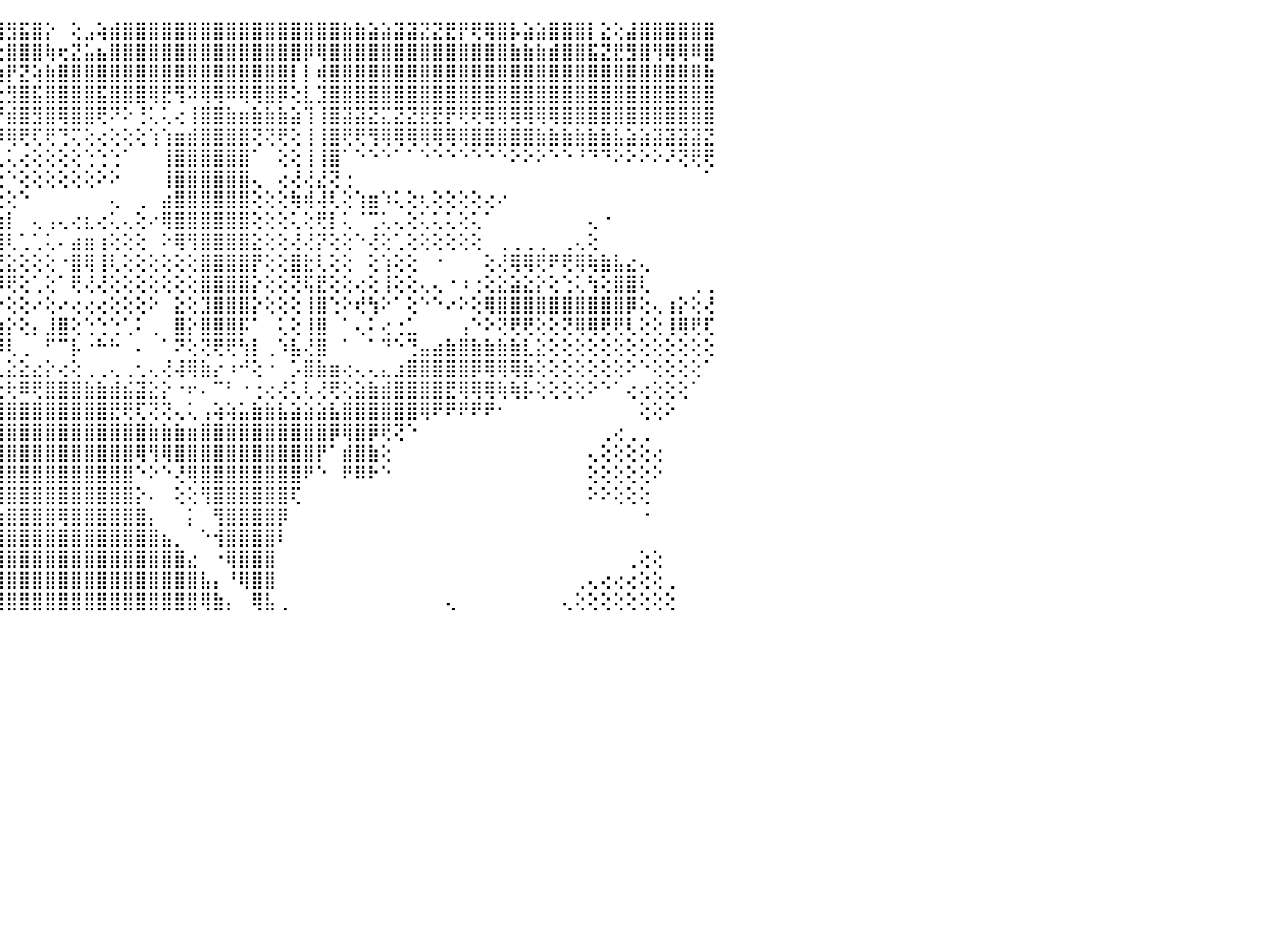

⣿⢟⠝⠑⠑⠁⠑⠑⠑⠑⠕⠕⠝⢝⢻⣿⣿⣿⣿⣿⣿⣿⣿⣿⣿⣿⣿⣿⢟⣵⣿⣿⣿⣿⣿⣿⢟⢝⢕⣷⡕⣻⣿⣇⢼⣻⣯⣿⡕⠀⢕⣠⢵⣾⣿⣿⣿⣿⣿⣿⣿⣿⣿⣿⣿⣿⣿⣿⣿⣿⣿⣷⣷⣵⣵⣽⣽⣝⣝⣟⡟⢟⢿⣿⡧⣵⣵⣿⣿⣿⡇⣕⢕⣼⣿⣿⣿⣿⣿⣿⠀
⠇⠁⠀⠀⠀⠀⠀⠀⠀⠀⠀⠀⠀⠀⠁⠜⢻⣿⣷⣷⣾⣿⣿⣿⣿⣿⣿⣿⣿⣿⣿⣿⣿⡿⢏⢕⠕⢁⢔⣿⡧⢿⣯⡕⢕⣿⣿⣿⢷⢖⣝⣥⣦⣿⣿⣿⣿⣿⣿⣿⣿⣿⣿⣿⣿⣿⣿⣿⡿⢿⣿⣿⣿⣿⣿⣿⣿⣿⣿⣿⣿⣿⣿⣿⣷⣷⣷⣾⣿⣿⣯⣝⣟⣻⣿⢻⢿⢿⠿⣿⠀
⠀⠀⠀⠀⠀⠀⠀⠀⠀⠀⠀⠀⠀⠀⠀⠀⠁⢜⣿⣿⢿⣿⣿⣿⣿⣿⣿⣿⣿⣿⣿⢟⡿⣇⢸⡇⡕⢕⢅⣯⡅⢸⣿⣧⢵⡟⣝⢵⣷⣿⣿⣿⣿⣿⣿⣿⣿⣿⣿⣿⣿⣿⣿⣿⣿⣿⣿⡇⡇⢾⣿⣿⣿⣿⣿⣿⣿⣿⣿⣿⣿⣿⣿⣿⣿⣿⣿⣿⣿⣿⣿⣿⣿⣿⣿⣿⣿⣿⣿⣷⠀
⠀⠀⠀⠀⠀⠀⠀⠀⠀⠀⠀⠀⠀⠀⠀⠀⠀⠀⠘⣿⣿⣿⣿⣿⣿⣿⣿⣿⢟⢕⢕⣧⢻⣿⢼⡇⣧⡇⢕⣿⢧⢾⣿⣵⣖⣻⣿⣯⣿⣿⣿⣿⣯⣿⣿⣿⢿⣟⢻⠽⢿⢿⠿⢿⢿⣿⡿⢕⣇⣹⣿⣿⣿⣿⣿⣿⣿⣿⣿⣿⣿⣿⣿⣿⣿⣿⣿⣿⣿⣿⣿⣿⣿⣿⣿⣿⣿⣿⣿⣿⠀
⠀⠀⠀⠀⠀⠀⠀⠀⠀⠀⠀⢀⢀⢀⢄⢄⣅⣱⣕⣵⣿⣿⣿⣿⣿⣿⣿⣿⣧⢕⣸⡟⢹⣧⢸⡿⢟⢇⣹⣿⣾⣿⣿⣿⡟⣾⣿⣻⣿⢿⣿⣿⢟⠝⠕⢘⢅⢅⢔⢸⣿⣿⣷⣶⣷⣷⣷⣵⢹⢸⣿⣽⣽⣝⣍⣝⣝⣟⣟⡟⢟⢟⢿⢿⢿⢿⢿⢿⣿⣿⣿⣿⣿⣿⣿⣿⣿⣿⣿⣿⠀
⠀⠀⠀⠀⠀⠀⠀⢀⢄⢄⢔⢕⢕⣱⣷⡾⢟⢿⢿⡿⣿⣿⣿⣿⣿⣿⣿⣿⣿⢇⡇⣷⢜⣟⡕⣶⣾⣿⣿⣿⣿⣿⣿⣿⡿⢿⢟⢏⢟⢙⢍⢕⢔⢕⢕⢕⢱⢱⣶⣾⣿⣿⣿⣿⢝⢝⢟⢕⢸⢸⣿⢟⢟⢻⢿⢿⢿⢿⢿⢿⢿⣿⣿⣿⣿⣿⣷⣷⣷⣷⣷⣷⣧⣵⣵⣽⣽⣽⣽⣝⠀
⠀⠀⠀⠀⠀⠀⠄⢕⢕⢕⢕⠕⣽⣿⢏⢕⢕⣇⢕⡸⣿⣿⣿⣿⣿⢿⣿⣿⡟⣞⣽⣷⣿⣿⡏⣹⣿⣿⣿⣿⡟⢟⢝⢙⢅⢅⢔⢕⢕⢕⢕⢑⢑⢑⠁⠀⠀⢸⣿⣿⣿⣿⣿⣿⠁⠀⢕⢕⢸⢸⣿⠁⠑⠑⠑⠁⠁⠑⠑⠑⠑⠑⠑⠑⠕⠕⠕⠑⠑⠘⠙⠙⠕⠕⠕⠕⠜⢝⢟⢟⠀
⠀⠀⣠⢄⢄⢄⢄⢄⢔⢕⢕⣽⣽⣽⣕⡅⢱⢡⢸⢇⣷⡿⢟⢏⢕⢕⢕⣿⣿⣿⣿⣿⣟⢻⢟⠟⢝⢑⢜⢕⢔⢕⢕⢕⢑⠑⢕⢕⢕⢕⢕⢕⠕⠕⠀⠀⠀⢸⣿⣿⣿⣿⣿⣿⢄⠀⢔⢜⢜⣜⢝⢐⠀⠀⠀⠀⠀⠀⠀⠀⠀⠀⠀⠀⠀⠀⠀⠀⠀⠀⠀⠀⠀⠀⠀⠀⠀⠀⠀⠁⠀
⠀⢰⢕⢕⢕⢕⣵⣱⣵⣕⣾⣿⣿⣿⣿⣿⣿⣿⡸⠕⣿⣿⢕⢕⢕⠕⢕⢻⢿⠟⢏⢕⢅⢕⢔⠕⠕⢕⢕⢕⠔⢕⢕⢕⢕⢕⠑⠀⠀⠀⠀⠀⠀⢄⠀⢀⠀⣴⣿⣿⣿⣿⣿⣿⢕⢕⢕⢷⢾⢼⢇⢕⢱⣶⠱⢅⢕⢆⢕⢕⢕⢕⢔⠔⠀⠀⠀⠀⠀⠀⠀⠀⠀⠀⠀⠀⠀⠀⠀⠀⠀
⠀⠀⠕⢇⢕⣵⡑⢿⣿⣿⣿⡛⢏⢝⢜⢝⢟⢿⡇⢜⢕⢕⢑⢑⠑⢕⢜⢔⠕⢕⢕⢕⠕⢕⢔⢄⠀⠀⠀⠀⠀⠀⢑⣿⣷⡇⠀⢄⢠⢄⢔⣆⢔⢅⢄⢕⠔⢿⣿⣿⣿⣿⣿⣿⢕⢕⢕⢅⢕⢟⡇⢅⠈⢉⢅⢄⢕⢅⢅⢅⢕⢅⠁⠀⠀⠀⠀⠀⠀⠀⢄⠐⠀⠀⠀⠀⠀⠀⠀⠀⠀
⠀⠀⢀⢕⢕⢟⢟⢕⢘⣿⣿⢇⢕⢕⢕⢕⢕⢔⢿⢿⢟⣕⡱⢴⢕⢄⢀⢕⢕⢔⢕⢕⢕⢇⢕⢕⢄⢀⢔⢕⠸⠇⢕⢿⣿⢇⢁⢁⢅⠄⣴⣶⢰⢕⢕⢕⠀⠕⢿⢻⣿⣿⣿⣿⣕⢕⢕⢜⢜⡝⢕⢕⠑⢜⢕⢁⢕⢕⢕⢕⢕⢕⠀⢀⢀⢀⢀⠀⢀⢄⢕⠀⠀⠀⠀⠀⠀⠀⠀⠀⠀
⢄⣰⣵⣷⣵⢕⢕⢕⢕⢕⢕⢕⢕⢕⢕⢕⢕⢕⢕⢕⢾⣿⣷⣷⣷⢕⢕⢕⢕⢕⣷⡇⡕⢕⢕⢕⢕⢔⢔⢕⢕⠀⢕⠞⣟⣕⢕⢕⢕⠐⣿⢿⢸⢇⢕⢕⢕⢕⢕⢕⣿⣿⣿⣿⡟⢕⢕⣿⣗⢇⢕⢕⠀⢕⢱⢕⢕⠀⠐⠀⠀⠀⢕⢜⢿⢿⢟⠟⢟⢿⢷⣷⣧⣔⢄⠀⠀⠀⠀⠀⠀
⣾⣿⣿⣿⣿⡇⢕⢕⢕⢕⢕⢕⢕⢕⢕⢕⢕⢕⢕⢱⣽⣵⣵⣕⢱⢕⢕⣵⡵⠗⠷⠷⢷⢕⣕⣕⣕⣕⣕⣕⣕⣀⣕⣕⡿⢟⢕⢁⢕⠁⢟⢜⢜⢕⢕⢕⢕⢕⢕⢕⣿⣿⣿⣿⡕⢕⢕⢝⢯⣟⢕⢕⢔⢕⢸⢕⢕⢄⢄⠐⠰⢐⢕⣕⣵⣕⡕⢕⢑⢅⢳⢕⣿⣿⢇⠀⠀⠀⢀⢀⠀
⣿⣿⣿⡿⢏⢕⢕⢕⢕⢕⢕⢕⢕⢱⣵⣵⡕⣕⢱⡪⢽⠗⠐⢀⣅⢕⠕⢕⡇⠕⢐⢠⢎⢕⢕⣕⣼⢇⢔⢄⠀⠀⠀⠘⠕⢕⢕⠔⢕⠔⢔⢔⢔⢕⢕⢕⠕⠀⣕⢕⣹⣿⣿⣿⡕⢕⢕⢕⢸⣿⢑⠕⢞⢳⠕⠁⢕⠑⠑⠔⠕⢕⢿⣿⣿⣿⣿⣿⣿⣿⣿⣿⣿⡿⢕⢄⢰⡕⢕⢜⠀
⣿⣿⡿⢕⣵⡷⢕⢕⢕⢕⢕⣕⢁⢜⢱⢎⢝⢑⢕⠁⠀⠄⠌⢽⢏⢑⠡⢐⡑⢰⣿⣷⣿⣿⣿⣿⣷⣿⣿⣷⣿⣷⣿⣷⣷⡕⢕⡄⣸⣿⢕⢑⢑⢑⢁⠅⢀⠀⣿⡕⣿⣿⣿⡯⠁⠀⢅⢕⢸⣿⠀⠁⢄⠅⢔⢐⣁⠀⠀⠀⢠⠑⠕⢝⢟⢟⢕⢕⢝⢿⢿⢟⢟⢇⢕⢕⢸⢿⢟⢏⠀
⠟⢿⣷⣿⢇⢕⢕⢕⢕⢕⣕⠝⢟⢻⢕⢖⢂⢤⡄⢀⢀⢐⢀⢀⢑⠑⢱⠑⠙⠁⠜⢿⢿⢏⠁⠿⠿⢿⢿⠿⠿⠿⠿⠿⠿⢇⢀⠀⠋⠉⡧⠐⠓⠓⠀⠄⠀⠁⠝⢕⢝⢟⢟⢳⡇⢀⠱⣧⢜⣿⠀⠁⠀⠁⠙⠑⢙⣤⣴⣷⣿⣷⣷⣷⣷⣇⣕⢕⢕⢕⢕⢕⢕⢕⢕⢕⢕⢕⢕⢕⠀
⠀⠀⠘⠻⣿⣷⣷⣵⣵⣶⣿⣷⢅⢕⠕⢕⢕⢔⢝⢂⢆⢐⡟⢗⢲⢴⢥⢤⠄⢄⢀⠐⠀⠀⠀⠀⠀⠀⠁⠁⠁⠁⠁⠁⢁⣕⣕⣔⡕⢔⢕⢀⢀⢄⢀⢂⢄⢜⢼⢿⣷⡔⠰⠚⢕⠐⠀⡡⣿⣷⣶⢔⢄⢄⣄⣰⣿⣿⣿⣿⣿⡿⢿⢿⢿⣷⢕⢕⢕⢕⢕⢕⢕⠕⠑⢕⢕⢕⢕⠁⠀
⠀⠀⠀⠀⠈⠙⠿⣿⣿⣿⣿⣿⢄⠕⠀⠀⢕⣴⣕⡕⢑⢕⡡⣰⢮⣕⣕⣥⣵⣵⣡⣕⡕⡔⢔⢄⢄⢄⢄⢔⡔⡔⣔⢔⢔⢗⠿⢟⣿⣿⣿⣷⣷⣾⣮⣽⣕⡕⠐⠖⠄⠉⠃⠐⢐⢔⢜⢅⢇⢜⢟⢕⣵⣷⣾⣿⣿⣿⣿⣟⢿⢿⢿⢷⢷⡧⢕⢕⢕⢕⠕⠑⠁⢔⢔⢕⢕⢕⠁⠀⠀
⠀⠀⠀⠀⠀⠀⠀⠁⠉⠙⠛⠙⠁⠀⠀⠀⠀⢾⣿⣿⣿⣿⣿⣿⣿⣿⣿⣿⣿⣿⣿⣿⣿⣿⣿⣿⣿⣿⣿⣿⣿⣿⣿⣿⣿⣿⣿⣿⣿⣿⣿⣿⣿⣟⢟⢏⢝⢝⢄⢅⢠⢵⢵⣥⣷⣷⣧⣵⣵⣵⣧⣿⣿⣿⣿⣿⣿⢿⠟⠟⠟⠟⠟⠂⠀⠀⠀⠀⠀⠀⠀⠀⠀⠀⢕⢕⠕⠀⠀⠀⠀
⠀⠀⠀⠀⠀⠀⠀⠀⠀⠀⠀⠀⠀⠀⠀⠀⠀⢸⣿⣿⣿⣿⣿⣿⣿⣿⣿⣿⣿⣿⣿⡿⢿⢟⢟⢟⢿⢿⣟⣟⣿⣿⣿⣿⣿⣿⣿⣿⣿⣿⣿⣿⣿⣿⣿⣿⣷⣷⣷⣶⣿⣿⣿⣿⣿⣿⣿⣿⣿⣿⡿⢿⣿⡿⢟⢝⠑⠀⠀⠀⠀⠀⠀⠀⠀⠀⠀⠀⠀⠀⠀⢀⢔⢀⢀⠀⠀⠀⠀⠀⠀
⠀⠀⠀⠀⠀⠀⠀⠀⠀⠀⠀⠀⠀⠀⠀⠀⠀⠁⣿⣿⣿⣿⣿⣿⣿⣿⣿⣿⣿⣿⣿⣿⣿⣿⣿⣿⣿⣿⣿⣿⣿⣿⣿⣿⣿⣿⣿⣿⣿⣿⣿⣿⣿⣿⣿⢿⢻⢿⣿⣿⣿⣿⣿⣿⣿⣿⣿⣿⣿⡟⠁⣾⣿⣷⢕⠀⠀⠀⠀⠀⠀⠀⠀⠀⠀⠀⠀⠀⠀⠀⢄⢕⢕⢕⢕⢔⠀⠀⠀⠀⠀
⠀⠀⠀⠀⠀⠀⠀⠀⠀⠀⠀⠀⠀⠀⠀⠀⠀⠀⢻⣿⣿⣿⣿⣿⣿⣿⣿⣿⣿⣿⣿⣿⣿⣿⣿⣿⣿⣿⣿⣿⣿⣿⣿⣿⣿⣿⣿⣿⣿⣿⣿⣿⣿⣿⣿⠑⠕⠑⢜⢿⣿⣿⣿⣿⣿⣿⣿⣿⠟⠑⠀⠟⠿⠗⠑⠀⠀⠀⠀⠀⠀⠀⠀⠀⠀⠀⠀⠀⠀⠀⢕⢕⢕⢕⢕⠕⠀⠀⠀⠀⠀
⠀⠀⠀⠀⠀⠀⠀⠀⠀⠀⠀⠀⠀⠀⠀⠀⠀⠀⢜⣿⣿⣿⣿⣿⣿⣿⣿⣿⣿⣿⣿⣿⣿⣿⣿⣿⣿⣿⣿⣿⣿⣿⣿⣿⣿⣿⣿⣿⣿⣿⣿⣿⣿⣿⣿⡕⠄⠀⢕⢕⢻⣿⣿⣿⣿⣿⣿⢏⠀⠀⠀⠀⠀⠀⠀⠀⠀⠀⠀⠀⠀⠀⠀⠀⠀⠀⠀⠀⠀⠀⠕⠕⢕⢕⢕⠀⠀⠀⠀⠀⠀
⠀⠀⠀⠀⠀⠀⠀⠀⠀⠀⠀⠀⠀⠀⠀⠀⠀⠀⠄⢹⣿⣿⣿⣿⣿⣿⣿⣿⣿⣿⣿⣿⣿⣿⣿⣿⣿⣿⣿⣿⣿⣿⣿⣿⣷⣿⣿⣿⣿⢿⣿⣿⣿⣿⣿⣿⡄⠀⠀⡅⠀⢻⣿⣿⣿⣿⡿⠀⠀⠀⠀⠀⠀⠀⠀⠀⠀⠀⠀⠀⠀⠀⠀⠀⠀⠀⠀⠀⠀⠀⠀⠀⠀⠀⠐⠀⠀⠀⠀⠀⠀
⠀⠀⠀⠀⠀⠀⠀⠀⠀⠀⠀⠀⠀⠀⠀⠀⠀⠀⠔⠁⢻⣿⣿⣿⣿⣿⣿⣿⣿⣿⣿⣿⣿⣿⣿⣿⣿⣿⣿⣿⣿⣿⣿⣿⣿⣿⣿⣿⣿⣿⣿⣿⣿⣿⣿⣿⣿⣦⡀⠀⠑⢺⣿⣿⣿⣿⠇⠀⠀⠀⠀⠀⠀⠀⠀⠀⠀⠀⠀⠀⠀⠀⠀⠀⠀⠀⠀⠀⠀⠀⠀⠀⠀⠀⠀⠀⠀⠀⠀⠀⠀
⠀⠀⠀⠀⠀⠀⠀⠀⠀⠀⠀⠀⠀⠀⠀⠀⠀⠀⠀⢀⣴⣿⣿⣿⣿⣿⣿⣿⣿⣿⣿⣿⣿⣿⣿⣿⣿⣿⣿⣿⣿⣿⣿⣿⣿⣿⣿⣿⣿⣿⣿⣿⣿⣿⣿⣿⣿⣿⣿⣔⠀⠐⢿⣿⣿⣿⠀⠀⠀⠀⠀⠀⠀⠀⠀⠀⠀⠀⠀⠀⠀⠀⠀⠀⠀⠀⠀⠀⠀⠀⠀⠀⠀⢀⢕⢕⠀⠀⠀⠀⠀
⠀⠀⠀⠀⠀⠀⠀⠀⠀⠀⢀⢔⢔⢔⢄⠀⠀⢔⢰⣾⣿⣿⣿⣿⣿⣿⣿⣿⣿⣿⣿⣿⣿⣿⣿⣿⣿⣿⣿⣿⣿⣿⣿⣿⣿⣿⣿⣿⣿⣿⣿⣿⣿⣿⣿⣿⣿⣿⣿⣿⣧⡄⠘⢿⣿⣿⠀⠀⠀⠀⠀⠀⠀⠀⠀⠀⠀⠀⠀⠀⠀⠀⠀⠀⠀⠀⠀⠀⠀⢀⢄⢔⢔⢔⢕⢕⢀⠀⠀⠀⠀
⠀⠀⠀⠀⠀⠀⠔⢄⠀⢄⢕⢕⢕⠕⠑⠀⠀⠀⢸⣿⣿⣿⣿⣿⣿⣿⣿⣿⣿⣿⣿⣿⣿⣿⣿⣿⣿⣿⣿⣿⣿⣿⣿⣿⣿⣿⣿⣿⣿⣿⣿⣿⣿⣿⣿⣿⣿⣿⣿⣿⢿⣷⡄⠀⢿⣧⢀⠀⠀⠀⠀⠀⠀⠀⠀⠀⠀⠀⠀⢄⠀⠀⠀⠀⠀⠀⠀⠀⢄⢕⢕⢕⢕⢕⢕⢕⢕⠀⠀⠀⠀
⠀⠀⠀⠀⠀⠀⠀⠀⠀⠀⠀⠀⠀⠀⠀⠀⠀⠀⠀⠀⠀⠀⠀⠀⠀⠀⠀⠀⠀⠀⠀⠀⠀⠀⠀⠀⠀⠀⠀⠀⠀⠀⠀⠀⠀⠀⠀⠀⠀⠀⠀⠀⠀⠀⠀⠀⠀⠀⠀⠀⠀⠀⠀⠀⠀⠀⠀⠀⠀⠀⠀⠀⠀⠀⠀⠀⠀⠀⠀⠀⠀⠀⠀⠀⠀⠀⠀⠀⠀⠀⠀⠀⠀⠀⠀⠀⠀⠀⠀⠀⠀